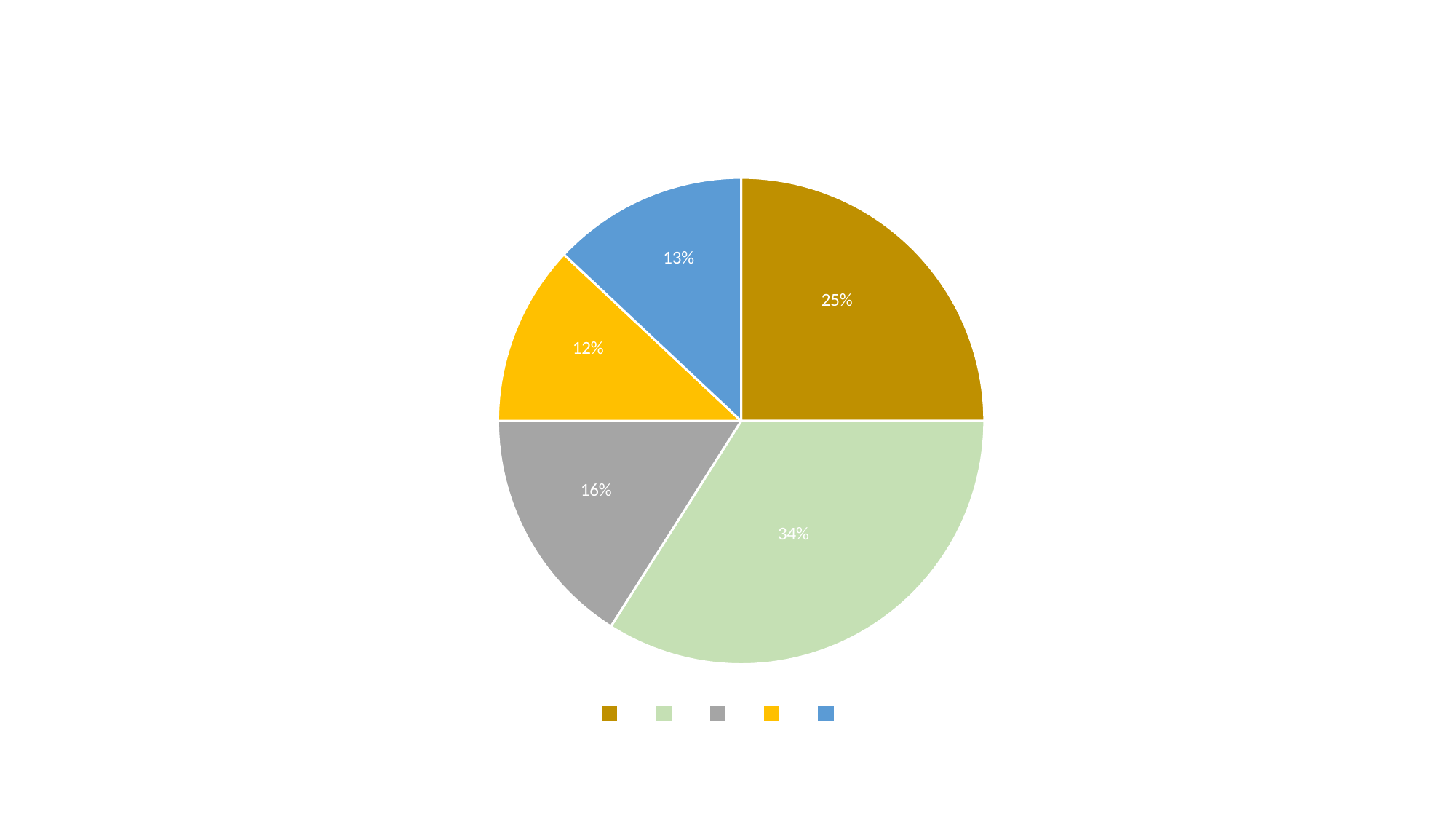

### Chart:

| Category | Team Spirit Ratings |
|---|---|
| 1 | 0.25 |
| 2 | 0.34 |
| 3 | 0.16 |
| 4 | 0.12 |
| 5 | 0.13 |